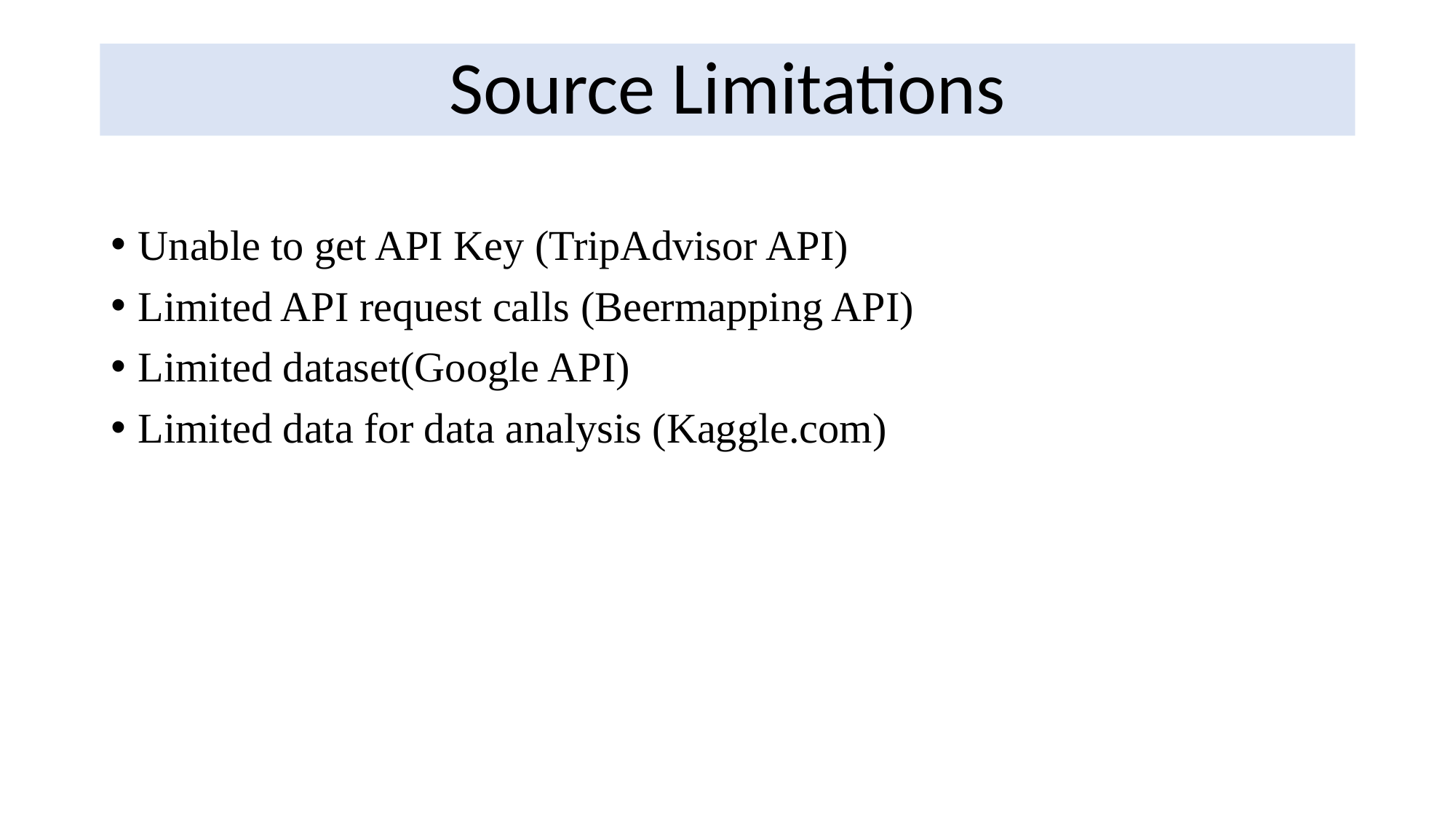

# Source Limitations
Unable to get API Key (TripAdvisor API)
Limited API request calls (Beermapping API)
Limited dataset(Google API)
Limited data for data analysis (Kaggle.com)